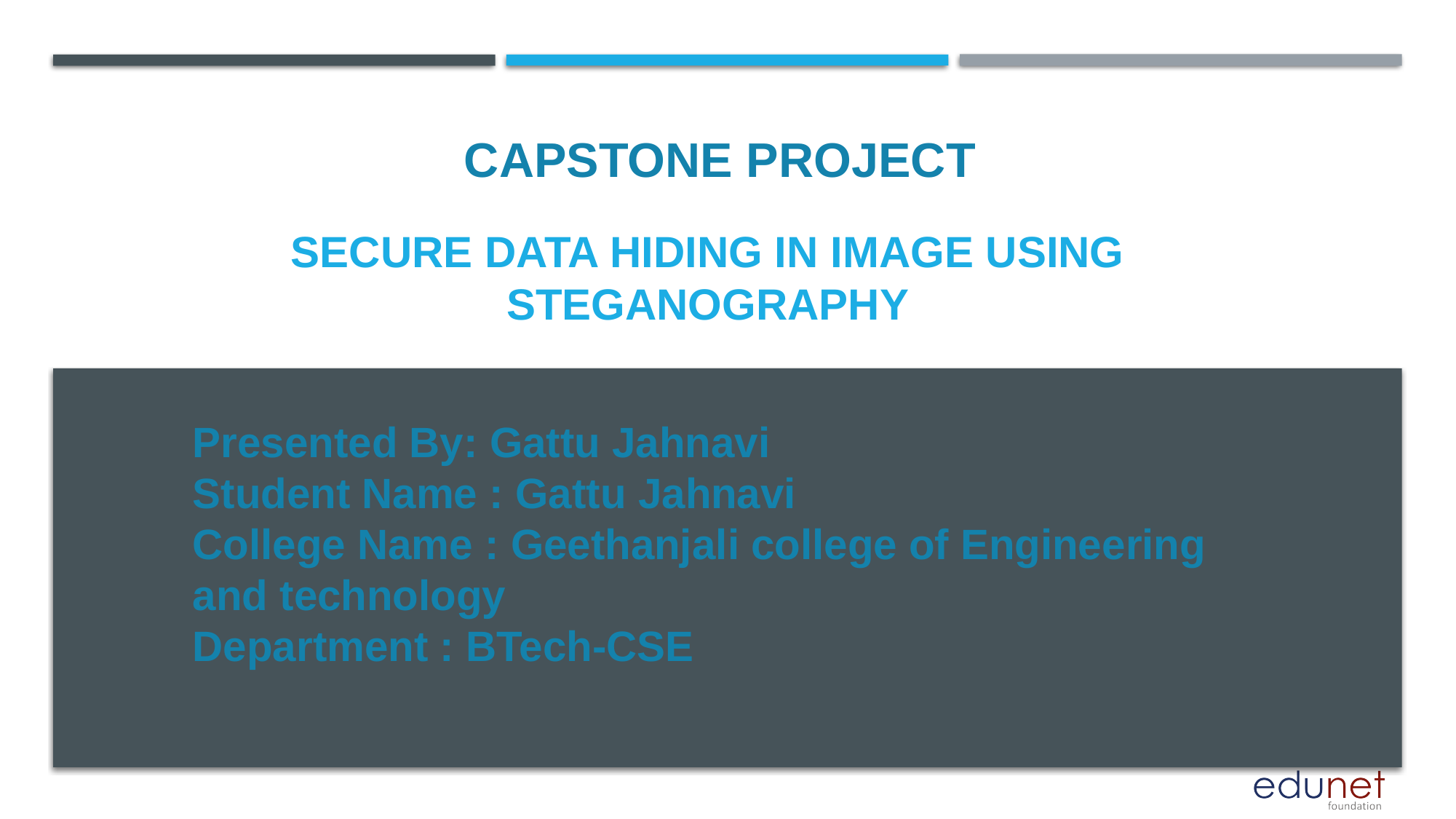

CAPSTONE PROJECT
# Secure Data Hiding in image using Steganography
Presented By: Gattu Jahnavi
Student Name : Gattu Jahnavi
College Name : Geethanjali college of Engineering and technology
Department : BTech-CSE